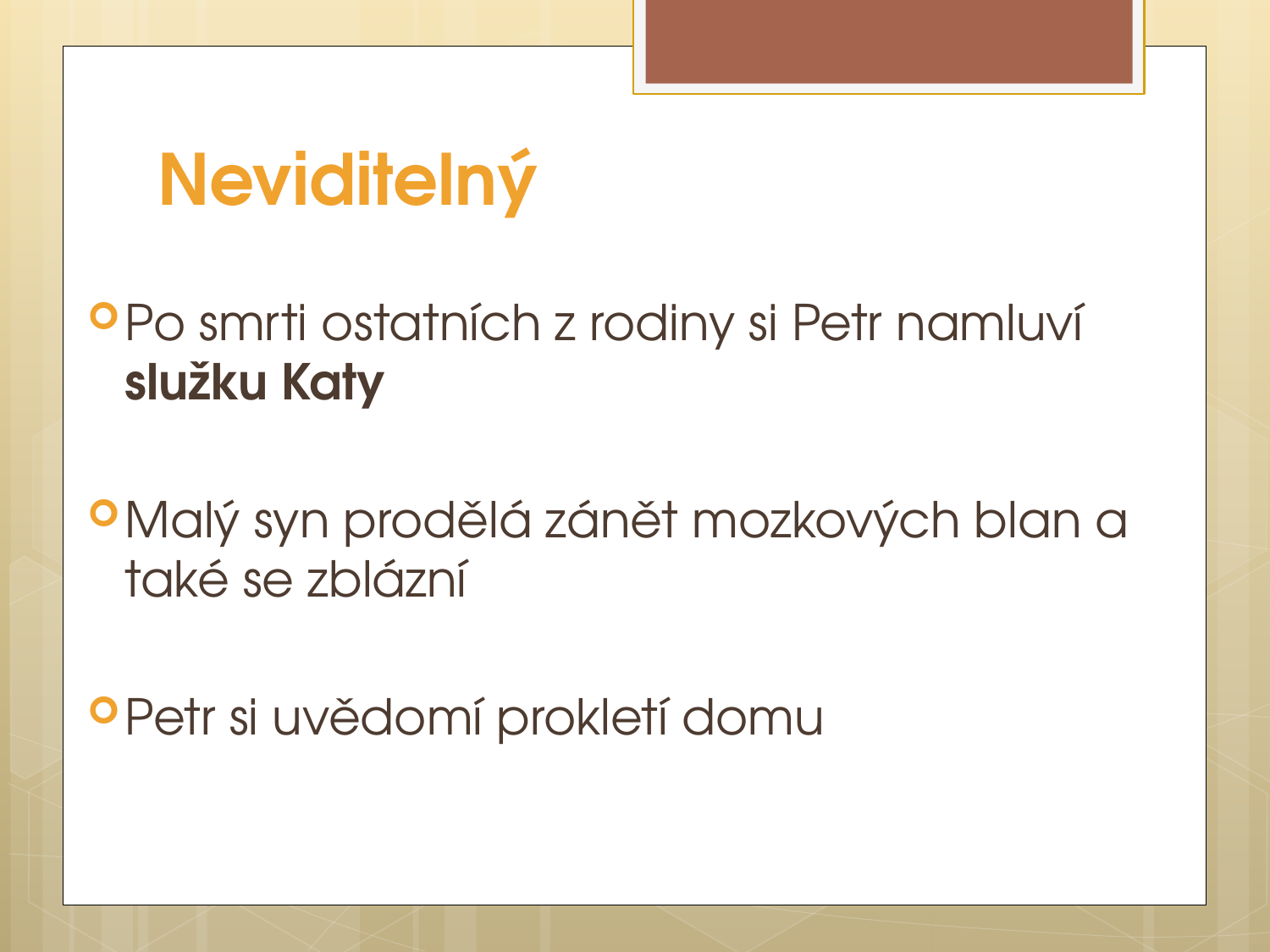

# Neviditelný

Po smrti ostatních z rodiny si Petr namluví služku Katy

Malý syn prodělá zánět mozkových blan a také se zblázní

Petr si uvědomí prokletí domu